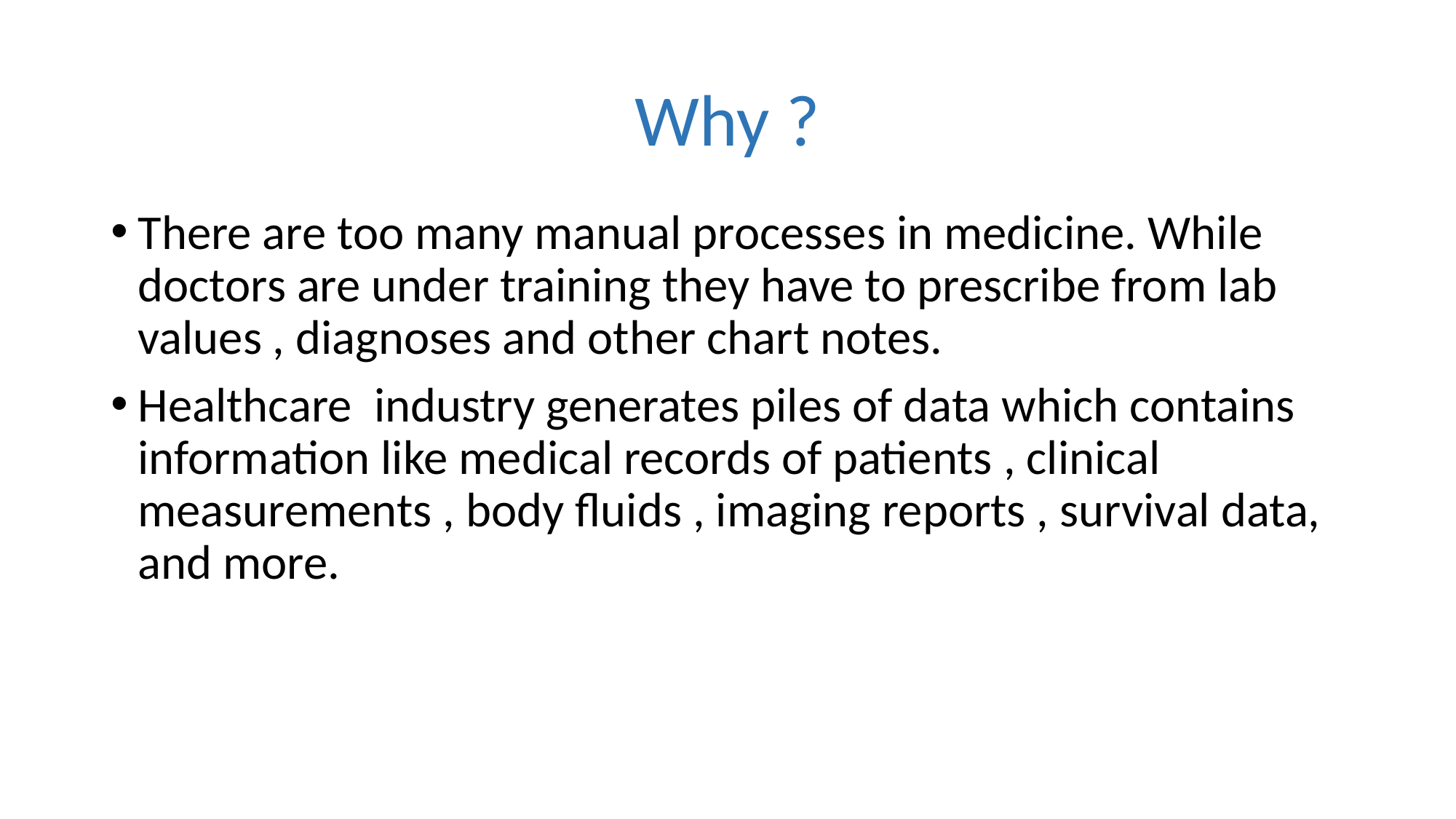

Why ?
There are too many manual processes in medicine. While doctors are under training they have to prescribe from lab values , diagnoses and other chart notes.
Healthcare  industry generates piles of data which contains information like medical records of patients , clinical measurements , body fluids , imaging reports , survival data, and more.